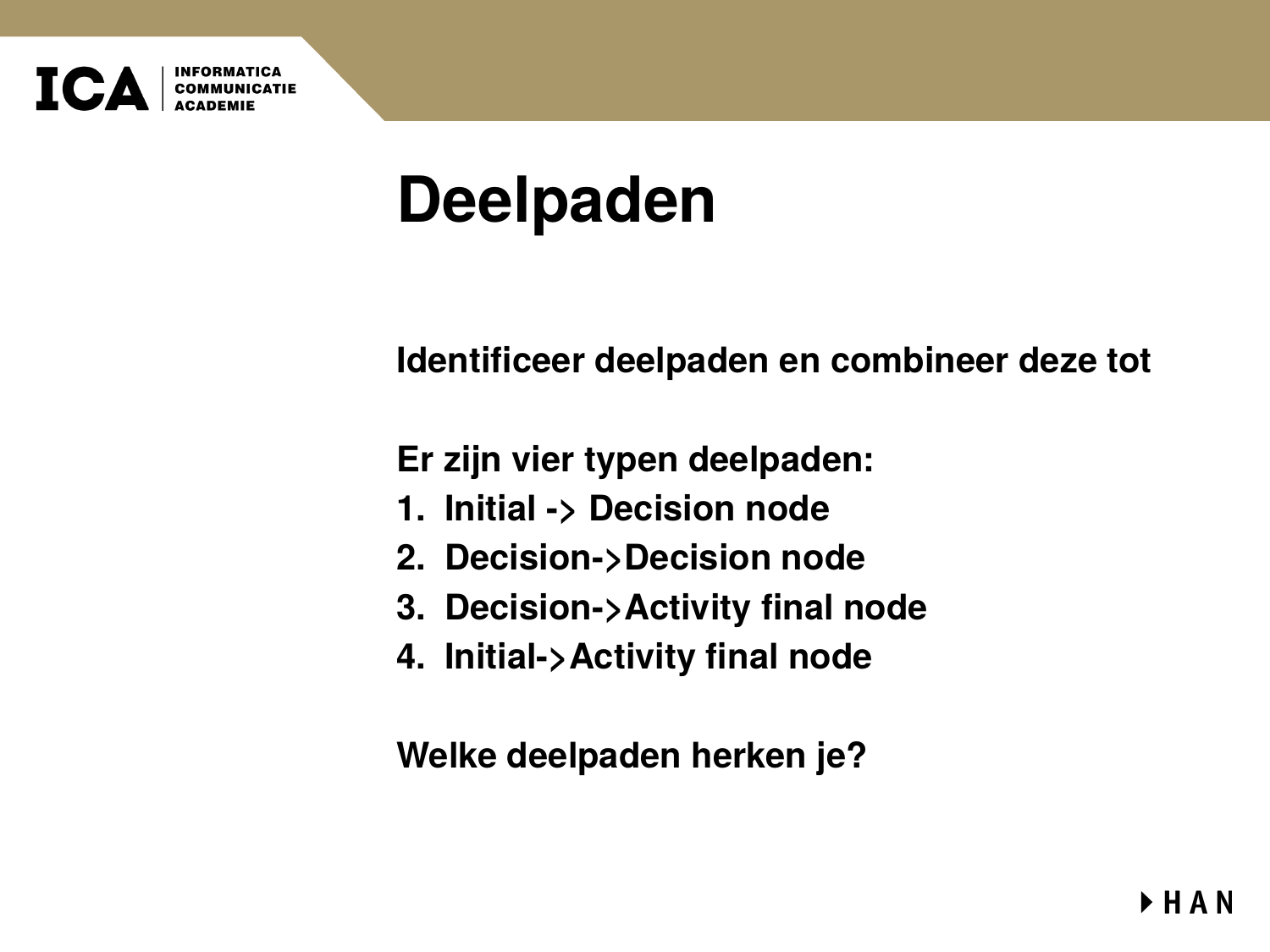

# Deelpaden

Identificeer deelpaden en combineer deze tot

Er zijn vier typen deelpaden:
Initial -> Decision node
Decision->Decision node
Decision->Activity final node
Initial->Activity final node

Welke deelpaden herken je?